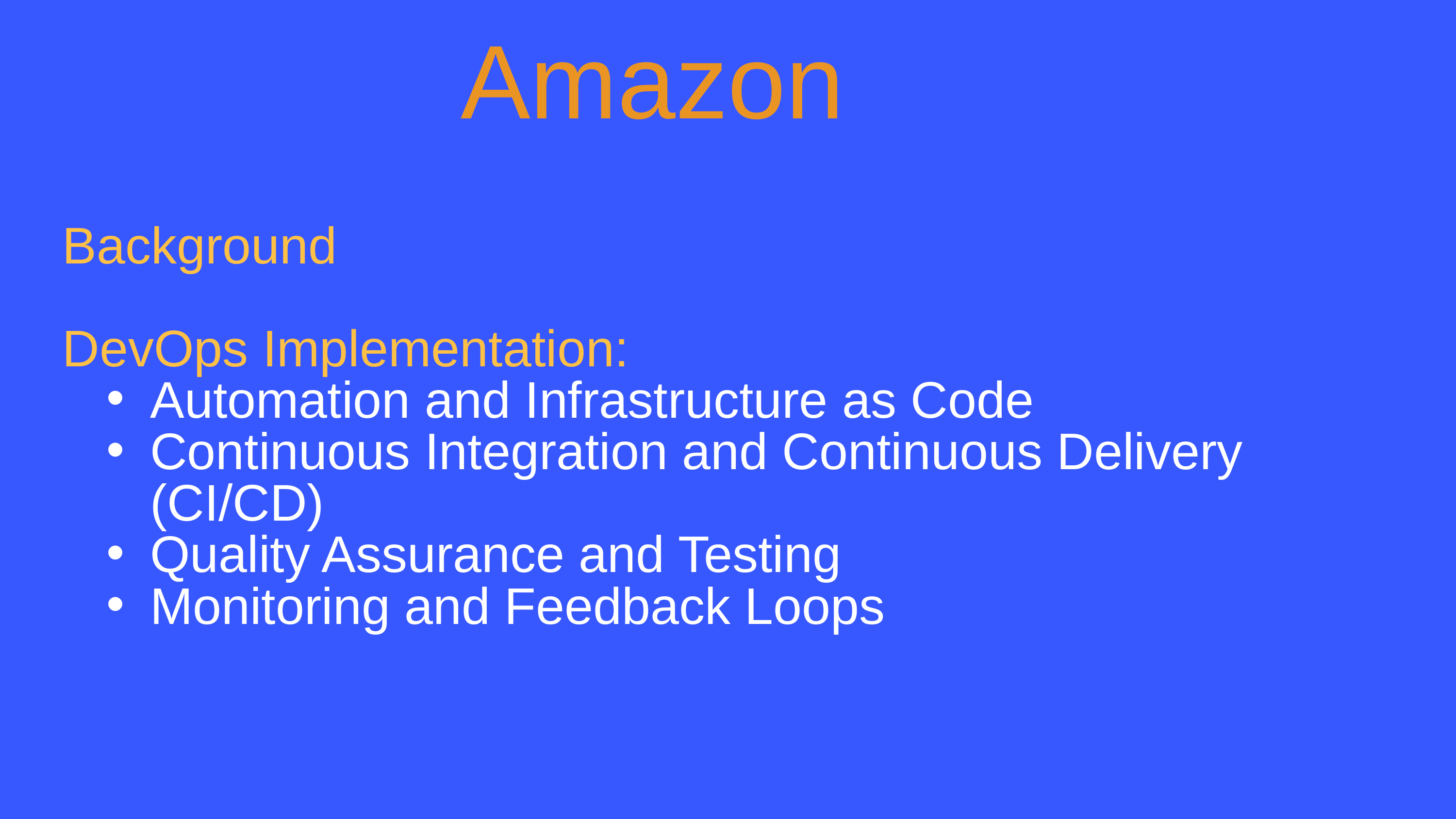

Amazon
Background

DevOps Implementation:
Automation and Infrastructure as Code
Continuous Integration and Continuous Delivery (CI/CD)
Quality Assurance and Testing
Monitoring and Feedback Loops